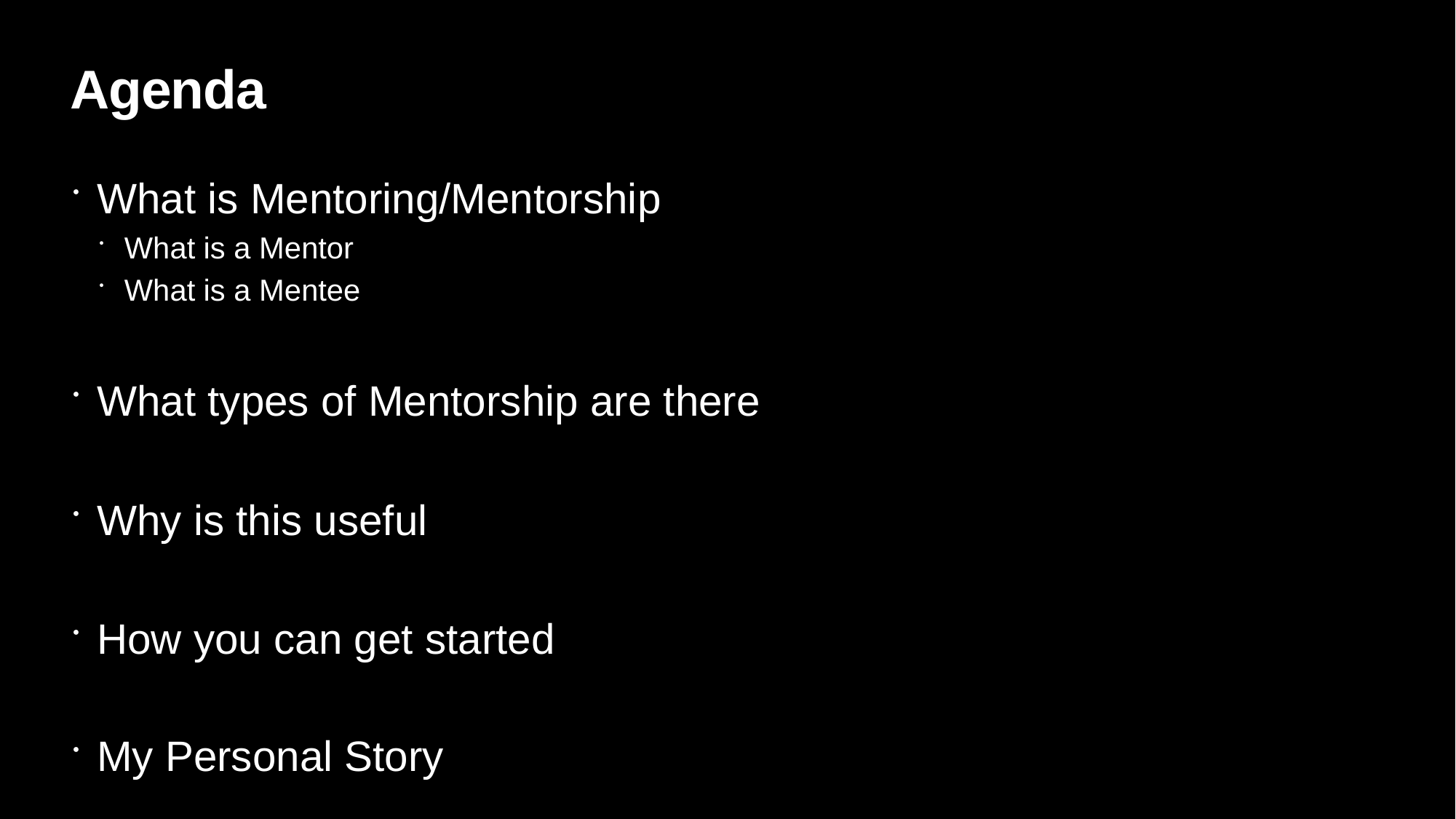

# Agenda
What is Mentoring/Mentorship
What is a Mentor
What is a Mentee

What types of Mentorship are there

Why is this useful

How you can get started

My Personal Story